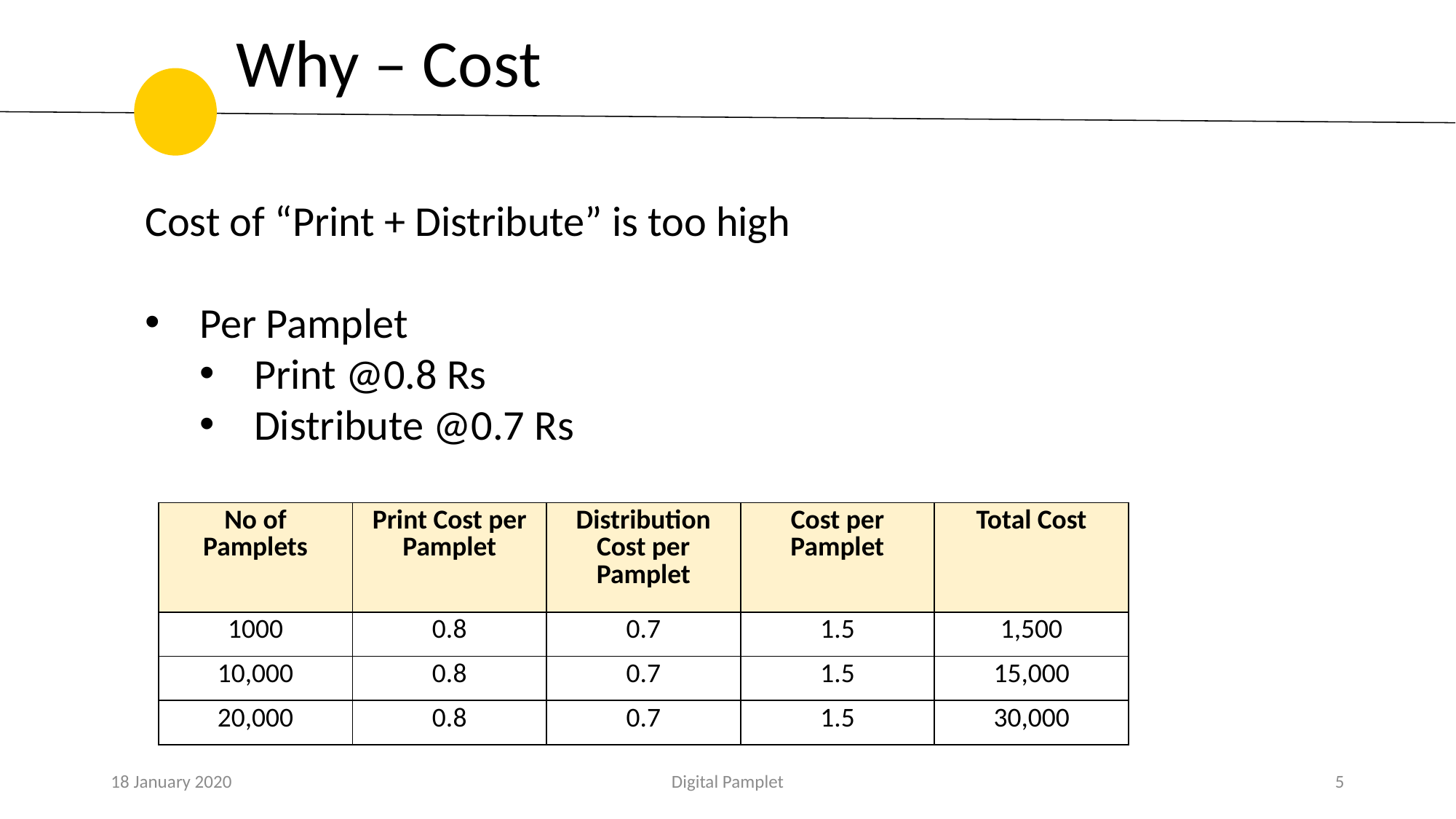

Why – Cost
Cost of “Print + Distribute” is too high

Per Pamplet
Print @0.8 Rs
Distribute @0.7 Rs

| No of Pamplets | Print Cost per Pamplet | Distribution Cost per Pamplet | Cost per Pamplet | Total Cost |
| --- | --- | --- | --- | --- |
| 1000 | 0.8 | 0.7 | 1.5 | 1,500 |
| 10,000 | 0.8 | 0.7 | 1.5 | 15,000 |
| 20,000 | 0.8 | 0.7 | 1.5 | 30,000 |
18 January 2020
Digital Pamplet
5